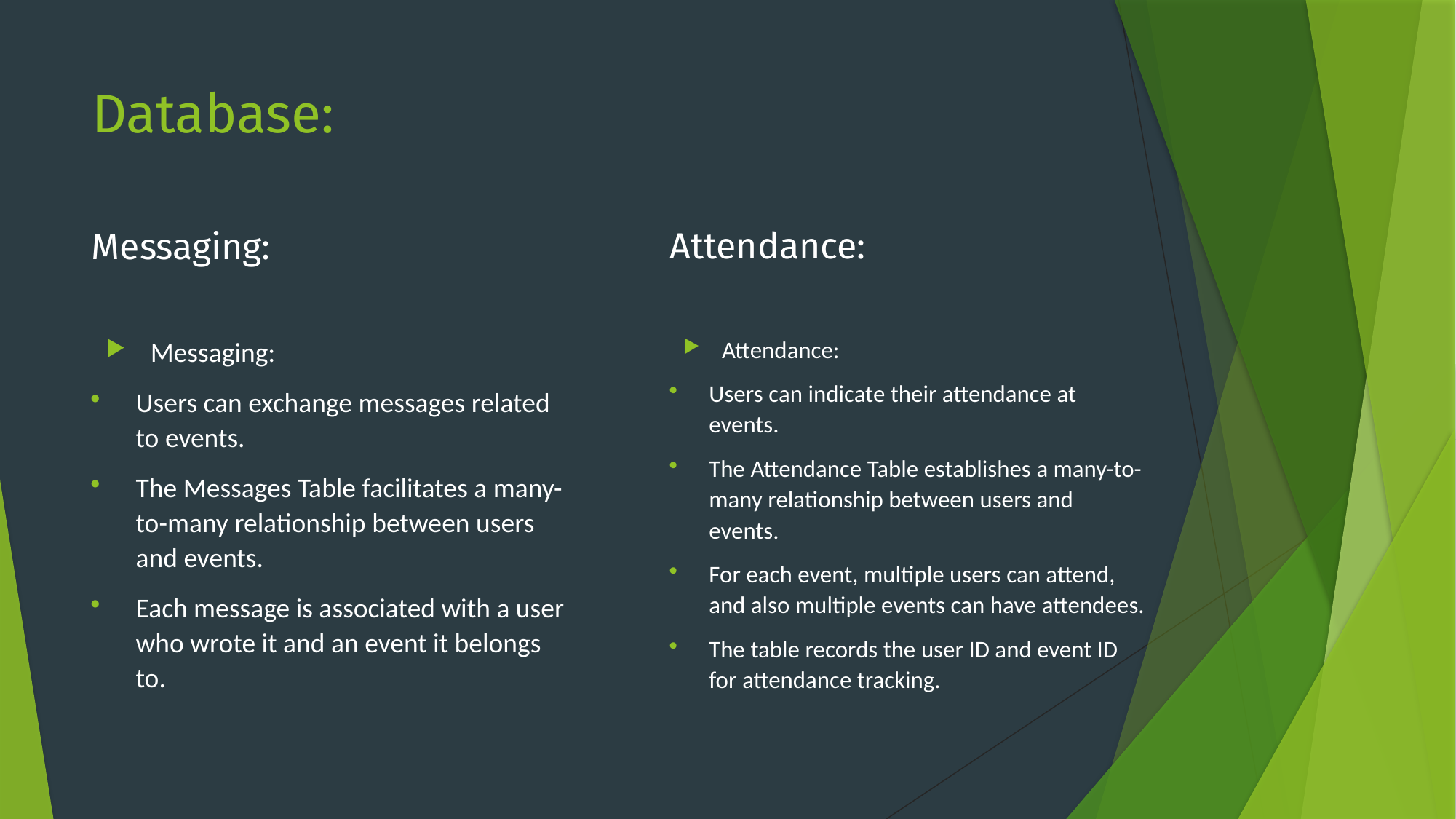

# Database:
Attendance:

Messaging:
Attendance:
Users can indicate their attendance at events.
The Attendance Table establishes a many-to-many relationship between users and events.
For each event, multiple users can attend, and also multiple events can have attendees.
The table records the user ID and event ID for attendance tracking.

Messaging:
Users can exchange messages related to events.
The Messages Table facilitates a many-to-many relationship between users and events.
Each message is associated with a user who wrote it and an event it belongs to.